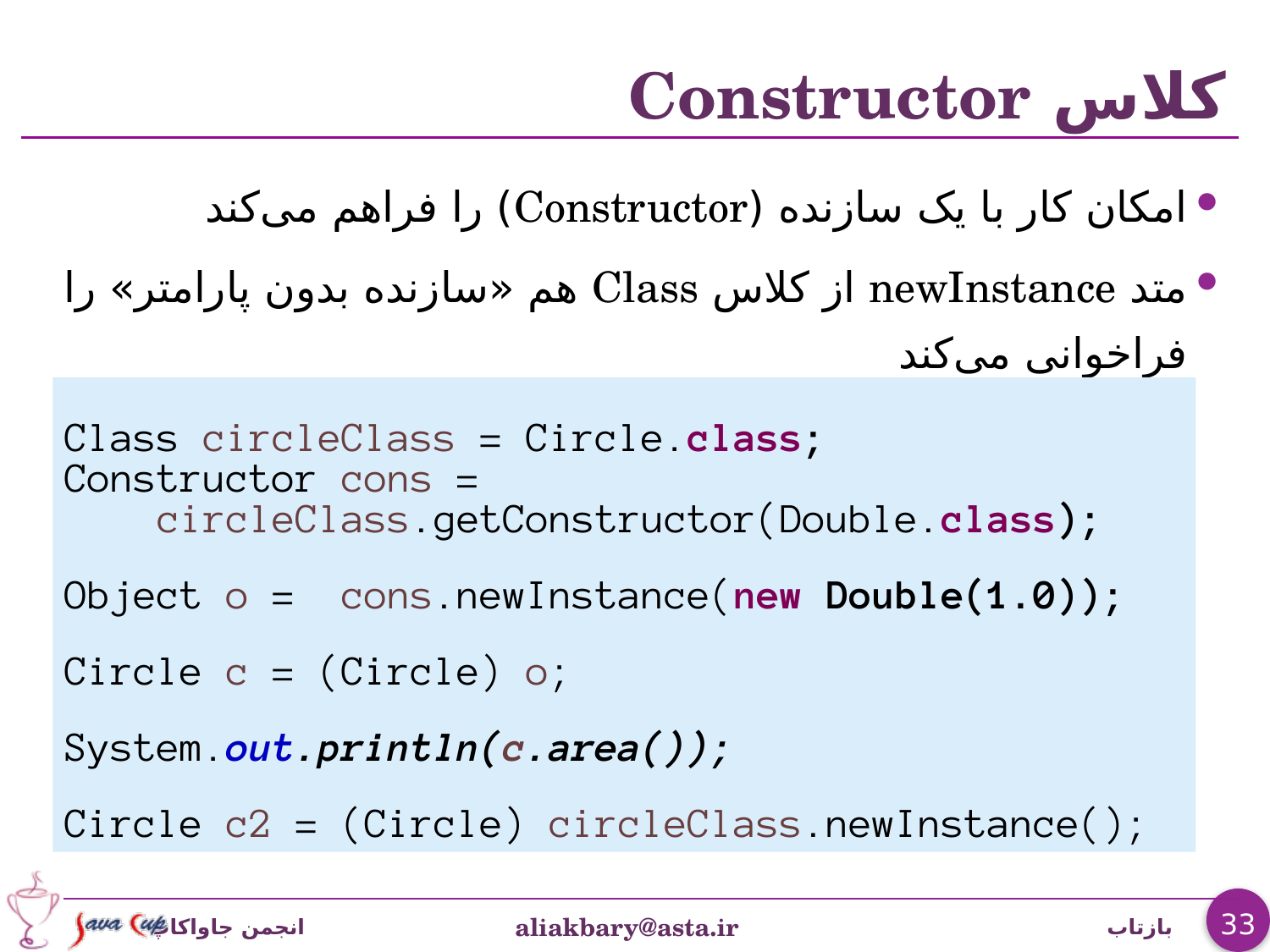

# کلاس Constructor
امکان کار با یک سازنده (Constructor) را فراهم می‌کند
متد newInstance از کلاس Class هم «سازنده بدون پارامتر» را فراخوانی می‌کند
Class circleClass = Circle.class;
Constructor cons =
    circleClass.getConstructor(Double.class);
Object o =  cons.newInstance(new Double(1.0));
Circle c = (Circle) o;
System.out.println(c.area());
Circle c2 = (Circle) circleClass.newInstance();